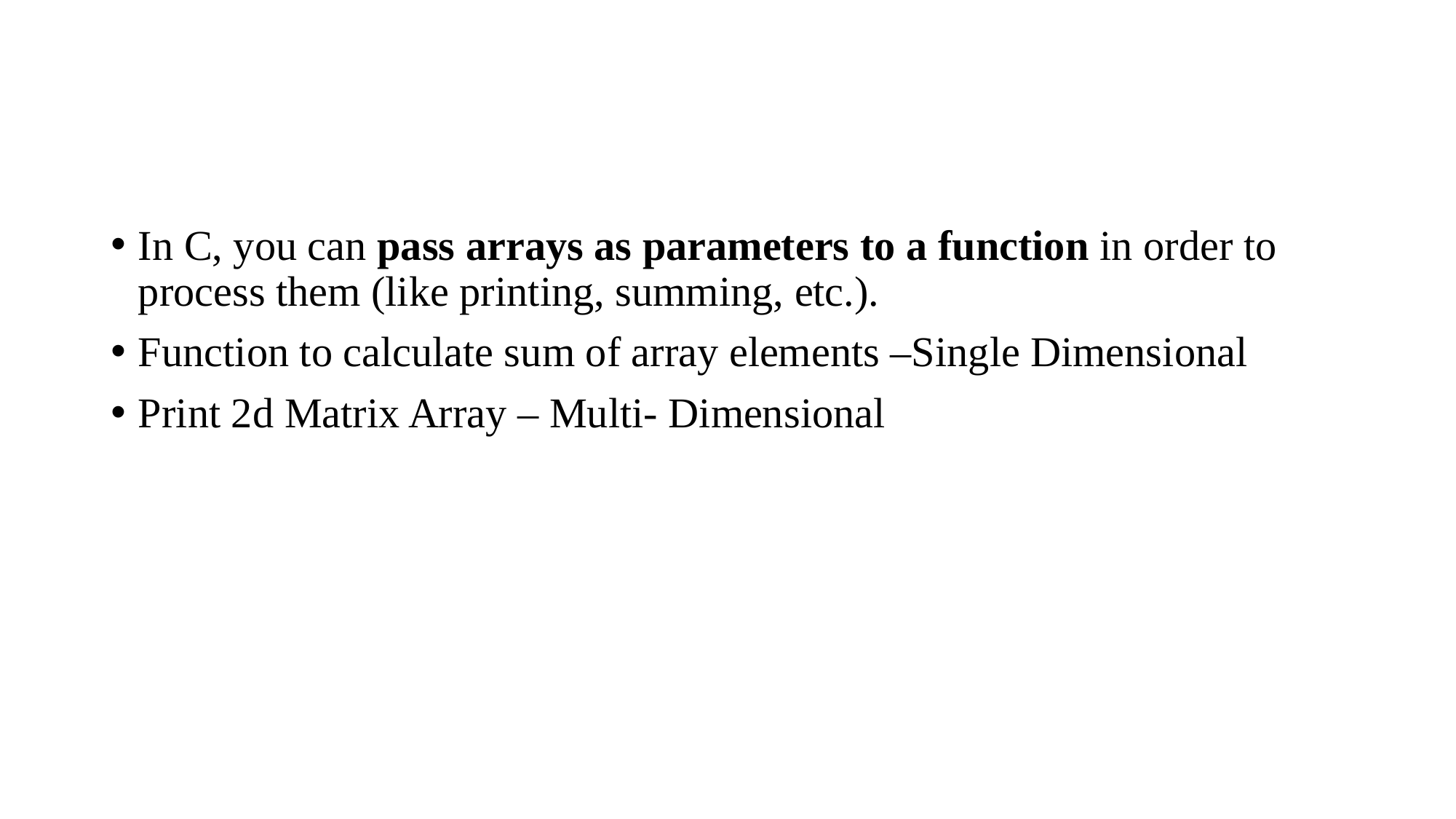

#
In C, you can pass arrays as parameters to a function in order to process them (like printing, summing, etc.).
Function to calculate sum of array elements –Single Dimensional
Print 2d Matrix Array – Multi- Dimensional